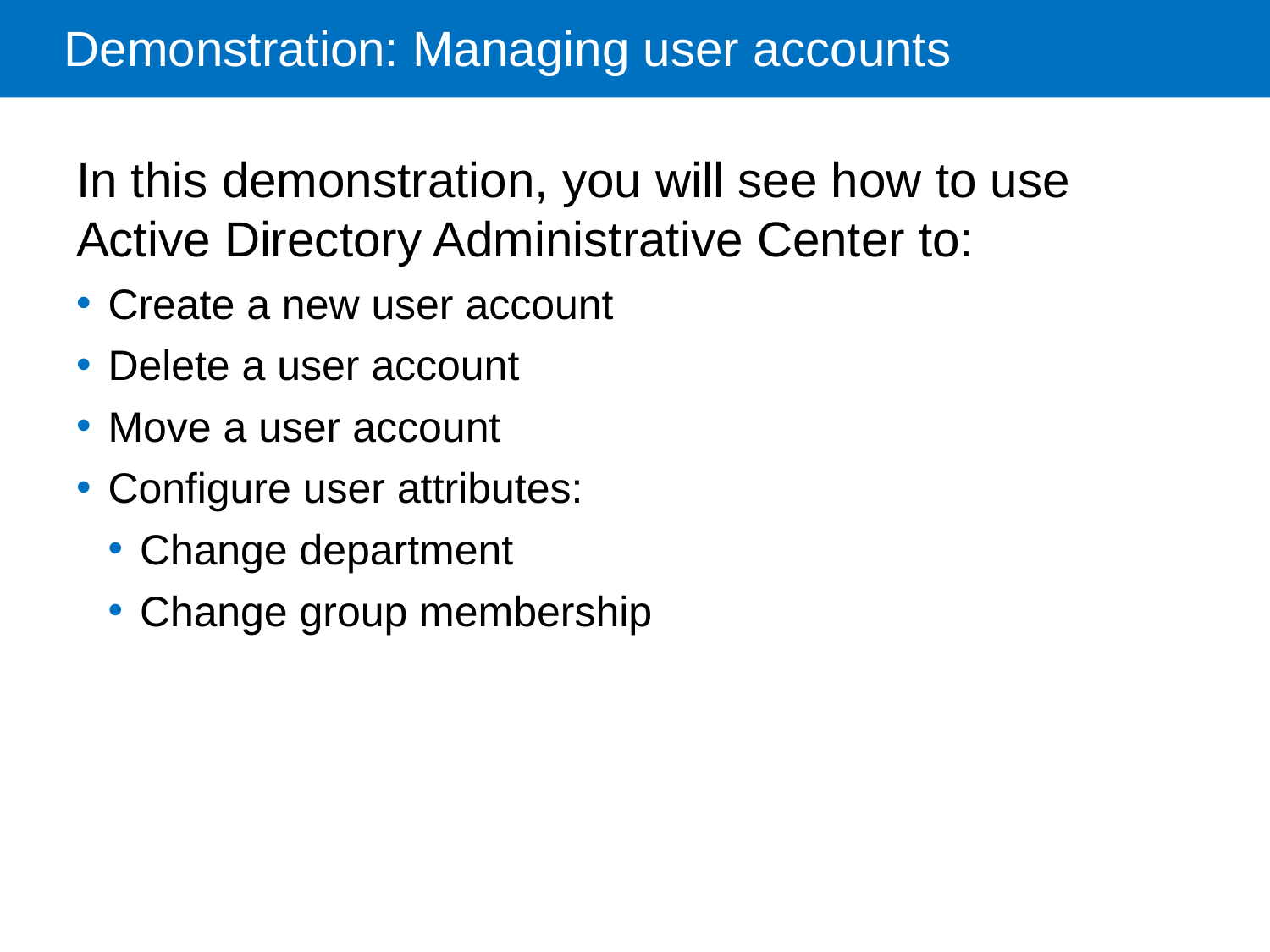

# Demonstration: Managing user accounts
In this demonstration, you will see how to use Active Directory Administrative Center to:
Create a new user account
Delete a user account
Move a user account
Configure user attributes:
Change department
Change group membership